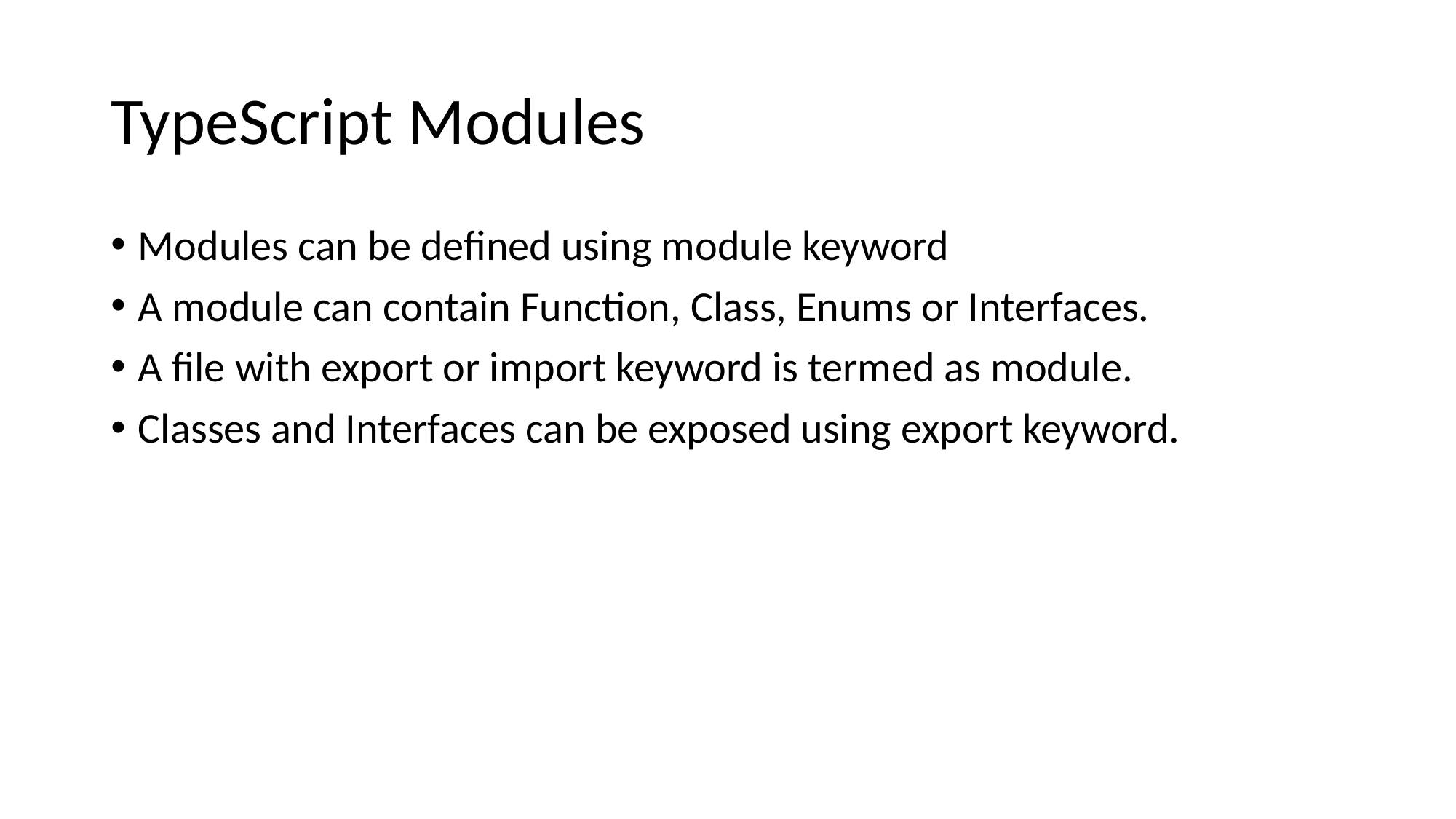

# TypeScript Modules
Modules can be defined using module keyword
A module can contain Function, Class, Enums or Interfaces.
A file with export or import keyword is termed as module.
Classes and Interfaces can be exposed using export keyword.